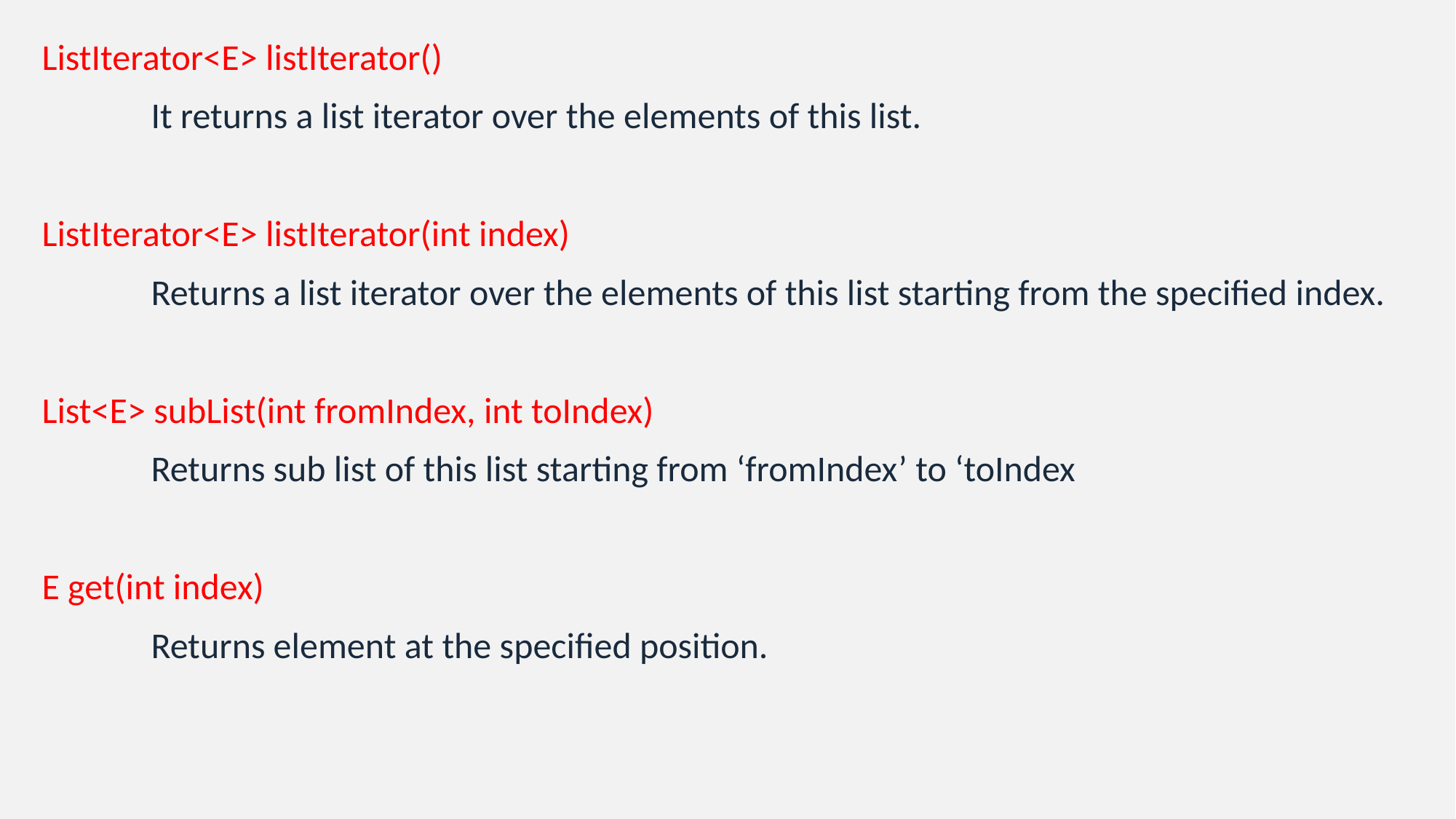

ListIterator<E> listIterator()
	It returns a list iterator over the elements of this list.

ListIterator<E> listIterator(int index)
	Returns a list iterator over the elements of this list starting from the specified index.

List<E> subList(int fromIndex, int toIndex)
	Returns sub list of this list starting from ‘fromIndex’ to ‘toIndex

E get(int index)
	Returns element at the specified position.